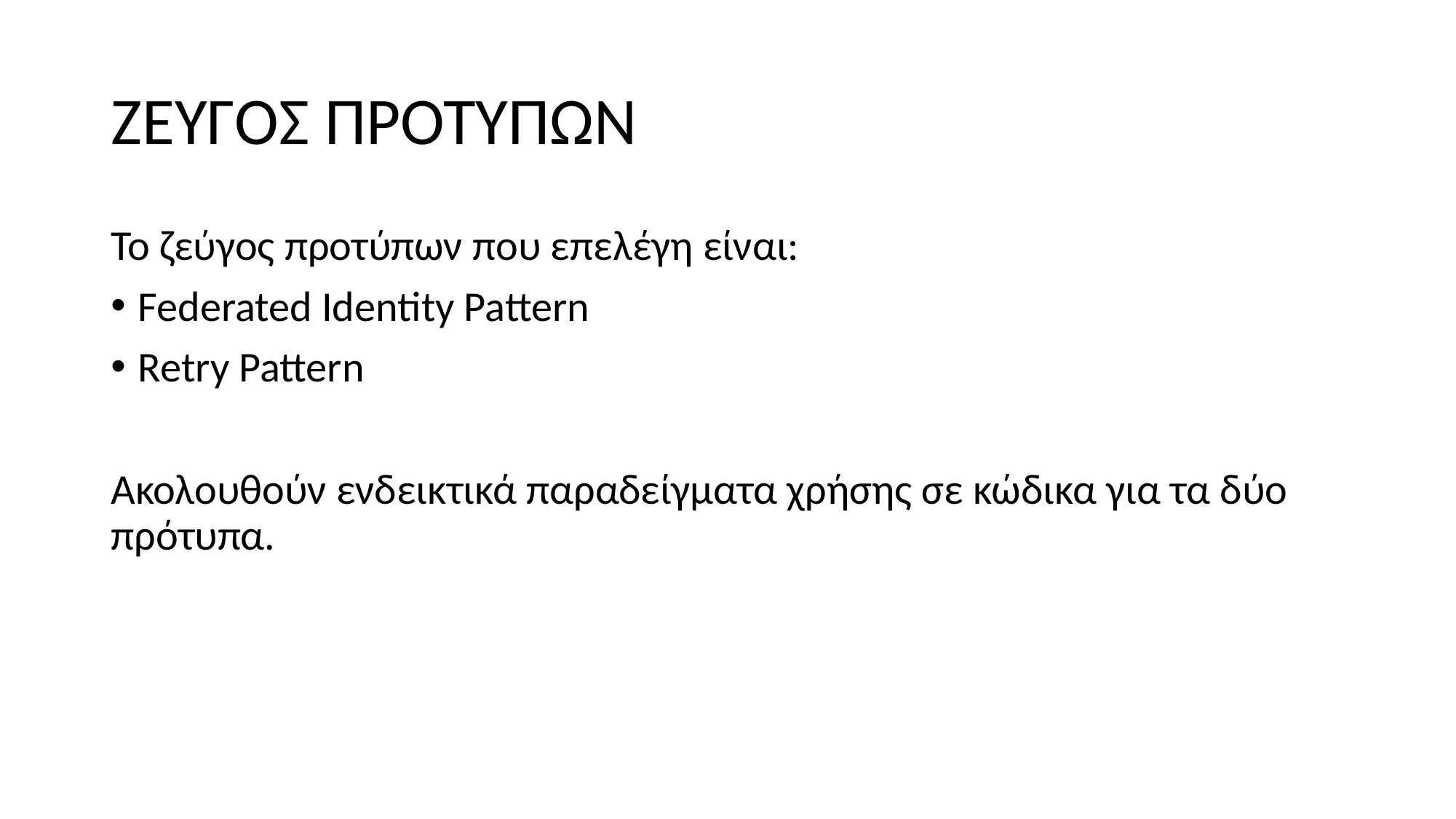

# ΖΕΥΓΟΣ ΠΡΟΤΥΠΩΝ
Το ζεύγος προτύπων που επελέγη είναι:
Federated Identity Pattern
Retry Pattern

Ακολουθούν ενδεικτικά παραδείγματα χρήσης σε κώδικα για τα δύο πρότυπα.